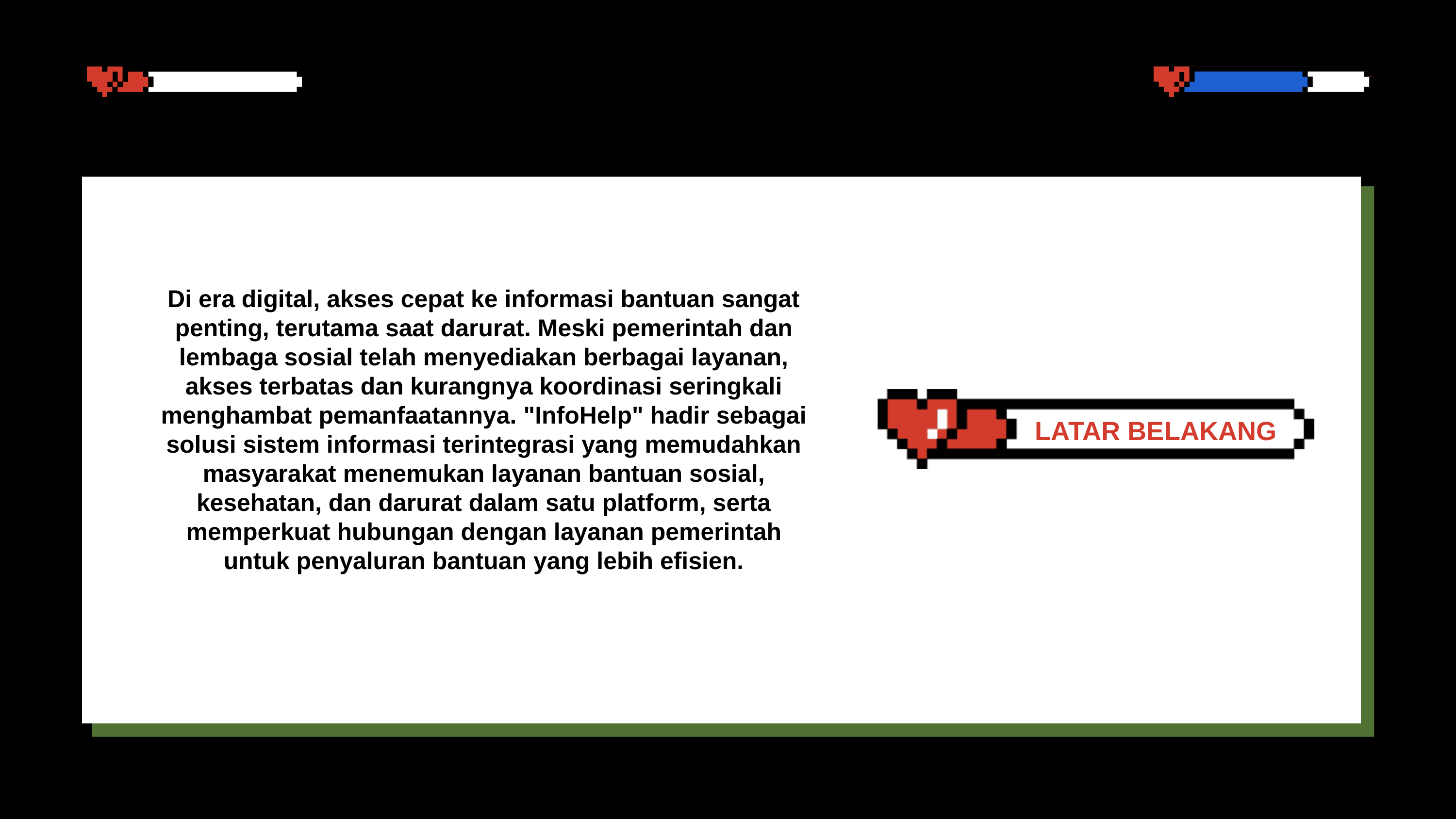

Di era digital, akses cepat ke informasi bantuan sangat penting, terutama saat darurat. Meski pemerintah dan lembaga sosial telah menyediakan berbagai layanan, akses terbatas dan kurangnya koordinasi seringkali menghambat pemanfaatannya. "InfoHelp" hadir sebagai solusi sistem informasi terintegrasi yang memudahkan masyarakat menemukan layanan bantuan sosial, kesehatan, dan darurat dalam satu platform, serta memperkuat hubungan dengan layanan pemerintah untuk penyaluran bantuan yang lebih efisien.

LATAR BELAKANG